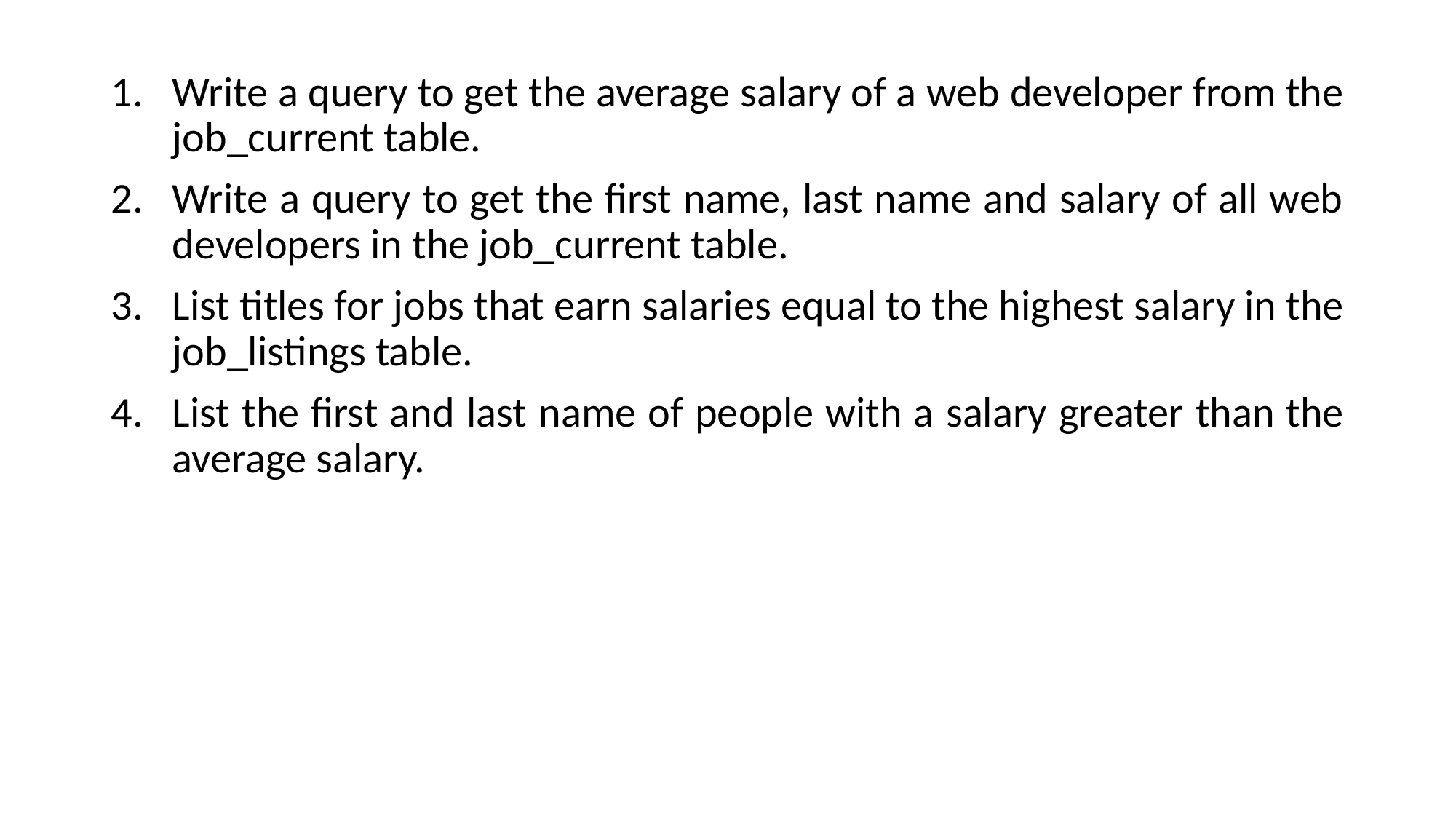

Write a query to get the average salary of a web developer from the job_current table.
Write a query to get the first name, last name and salary of all web developers in the job_current table.
List titles for jobs that earn salaries equal to the highest salary in the job_listings table.
List the first and last name of people with a salary greater than the average salary.